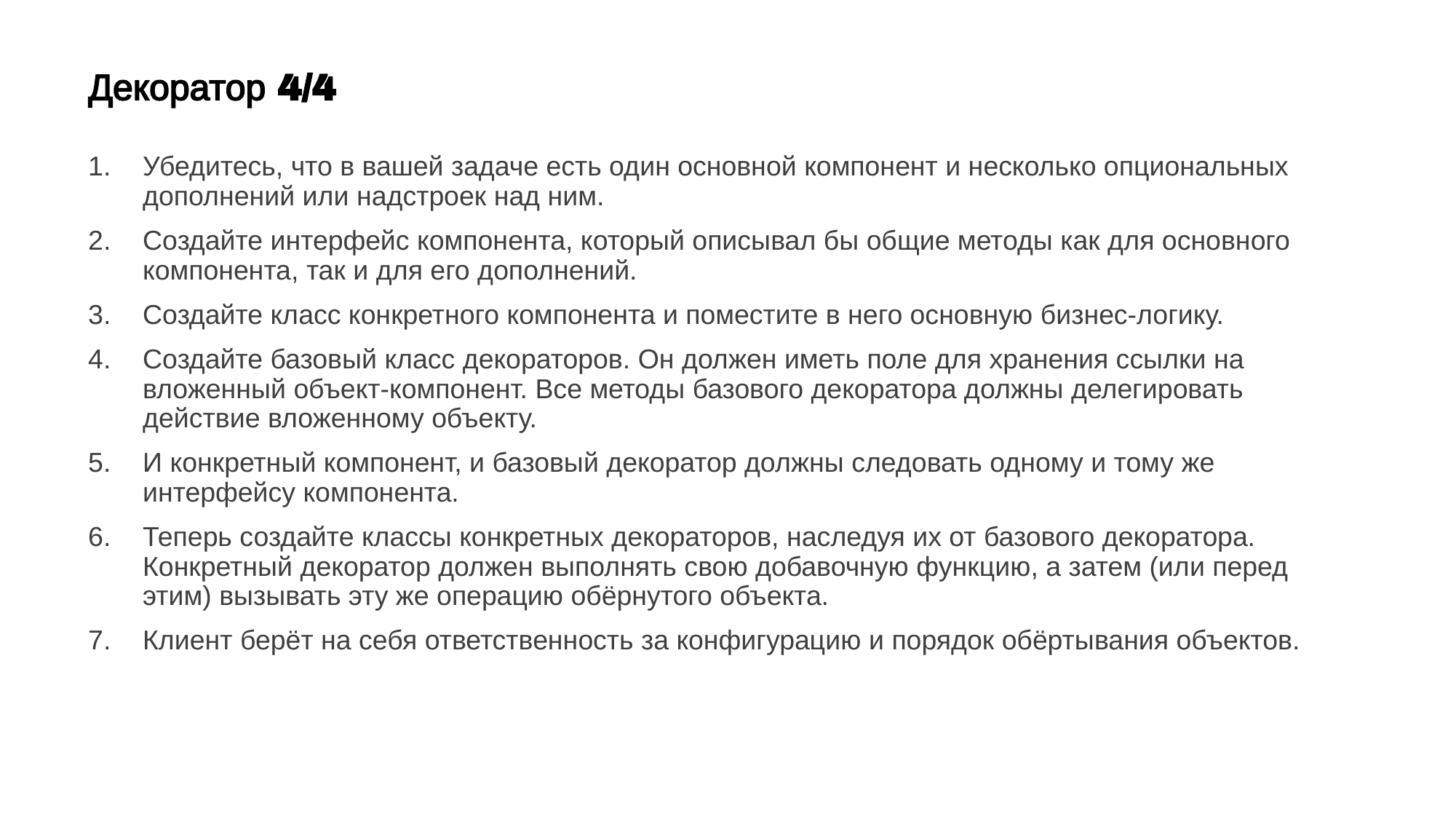

# Декоратор 4/4
Убедитесь, что в вашей задаче есть один основной компонент и несколько опциональных дополнений или надстроек над ним.
Создайте интерфейс компонента, который описывал бы общие методы как для основного компонента, так и для его дополнений.
Создайте класс конкретного компонента и поместите в него основную бизнес-логику.
Создайте базовый класс декораторов. Он должен иметь поле для хранения ссылки на вложенный объект-компонент. Все методы базового декоратора должны делегировать действие вложенному объекту.
И конкретный компонент, и базовый декоратор должны следовать одному и тому же интерфейсу компонента.
Теперь создайте классы конкретных декораторов, наследуя их от базового декоратора. Конкретный декоратор должен выполнять свою добавочную функцию, а затем (или перед этим) вызывать эту же операцию обёрнутого объекта.
Клиент берёт на себя ответственность за конфигурацию и порядок обёртывания объектов.